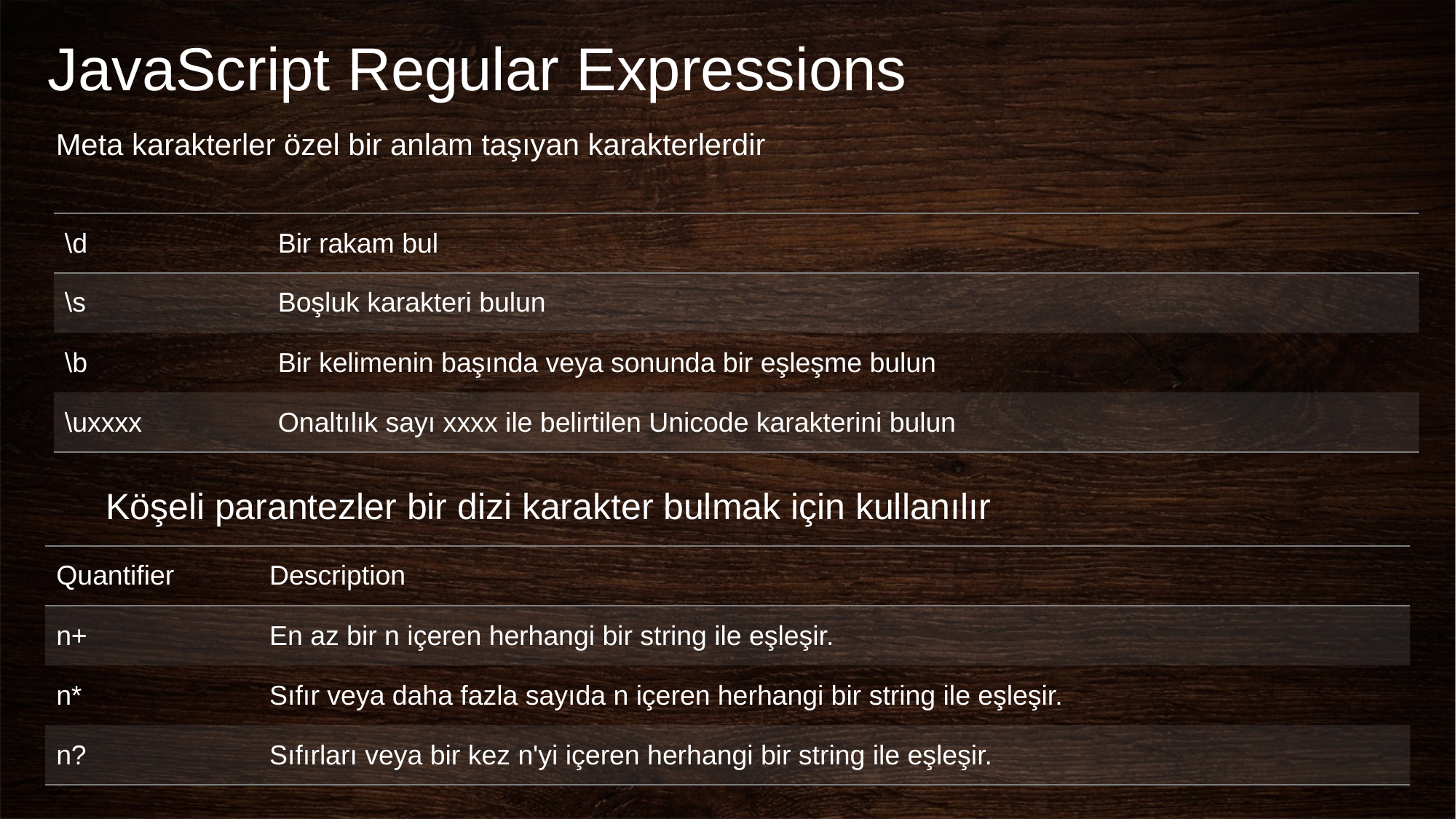

# JavaScript Regular Expressions
Meta karakterler özel bir anlam taşıyan karakterlerdir
| \d | Bir rakam bul |
| --- | --- |
| \s | Boşluk karakteri bulun |
| \b | Bir kelimenin başında veya sonunda bir eşleşme bulun |
| \uxxxx | Onaltılık sayı xxxx ile belirtilen Unicode karakterini bulun |
Köşeli parantezler bir dizi karakter bulmak için kullanılır
| Quantifier | Description |
| --- | --- |
| n+ | En az bir n içeren herhangi bir string ile eşleşir. |
| n\* | Sıfır veya daha fazla sayıda n içeren herhangi bir string ile eşleşir. |
| n? | Sıfırları veya bir kez n'yi içeren herhangi bir string ile eşleşir. |